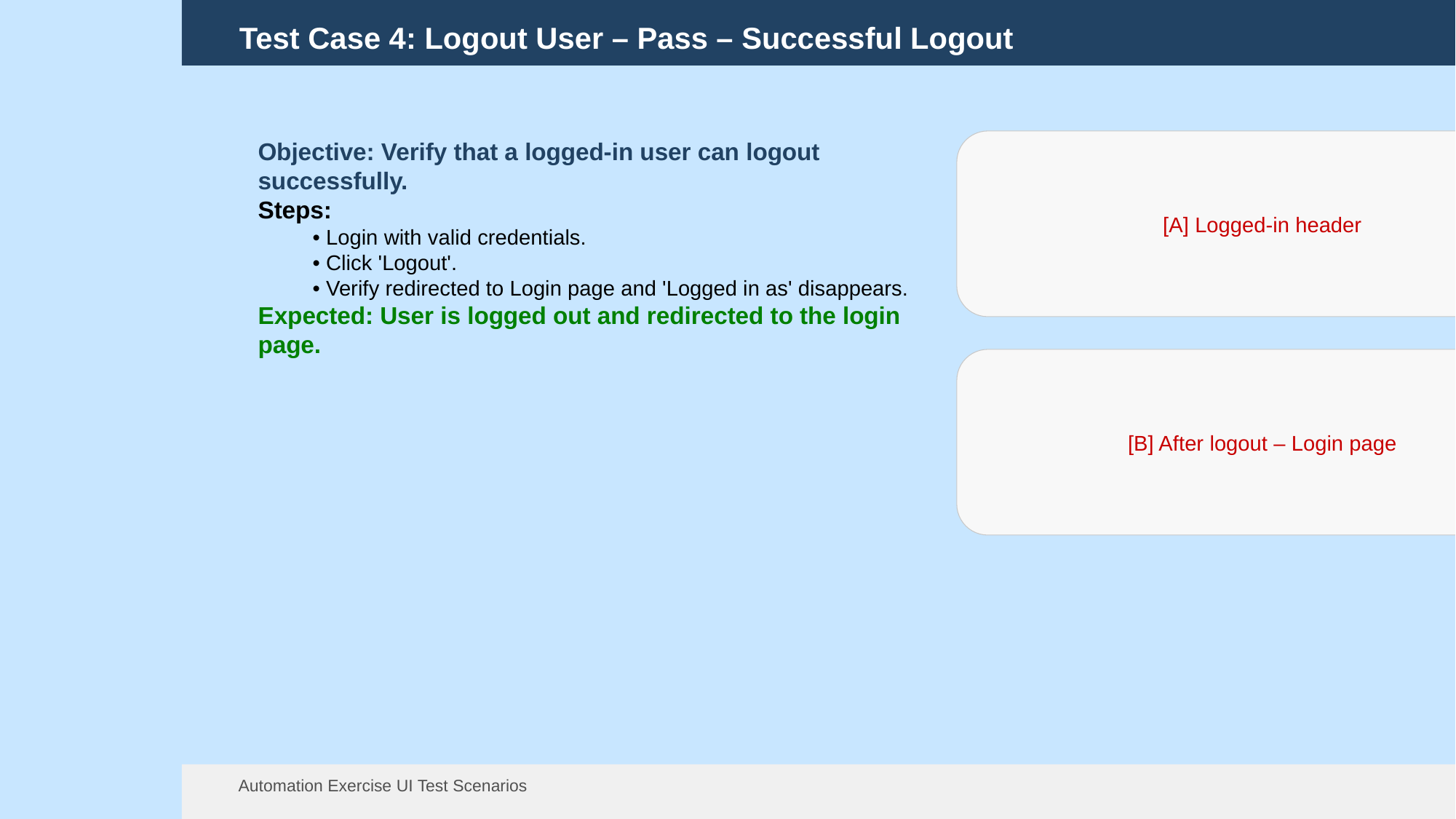

Test Case 4: Logout User – Pass – Successful Logout
Objective: Verify that a logged-in user can logout successfully.
Steps:
• Login with valid credentials.
• Click 'Logout'.
• Verify redirected to Login page and 'Logged in as' disappears.
Expected: User is logged out and redirected to the login page.
[A] Logged-in header
[B] After logout – Login page

Automation Exercise UI Test Scenarios
13 Aug 2025